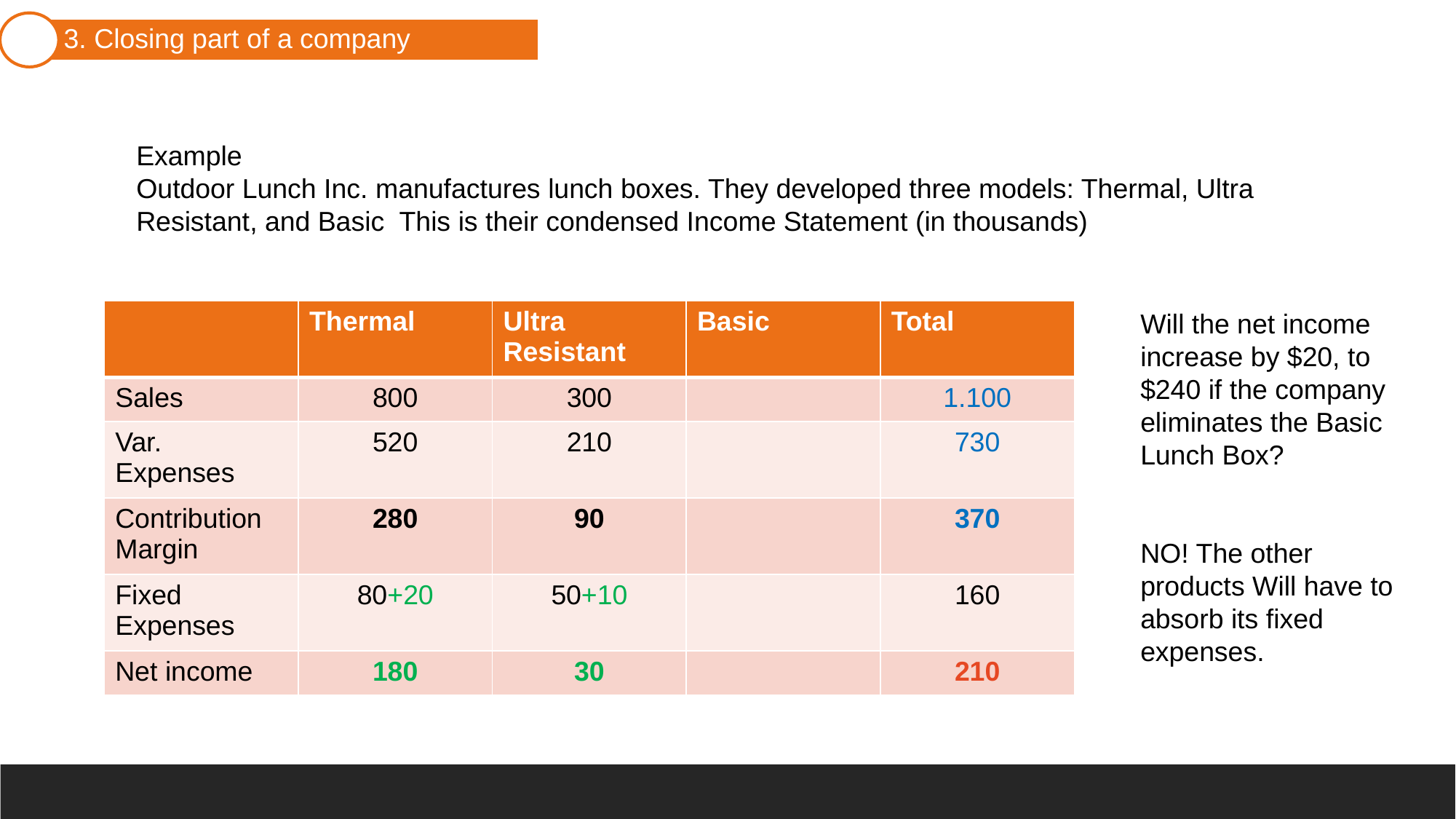

3. Make-Or-Buy Decision

3. Closing part of a company

1. Cost Terminology

Example
Outdoor Lunch Inc. manufactures lunch boxes. They developed three models: Thermal, Ultra Resistant, and Basic  This is their condensed Income Statement (in thousands)

|  | Thermal | Ultra Resistant | Basic | Total |
| --- | --- | --- | --- | --- |
| Sales | 800 | 300 |  | 1.100 |
| Var. Expenses | 520 | 210 |  | 730 |
| Contribution Margin | 280 | 90 |  | 370 |
| Fixed Expenses | 80+20 | 50+10 |  | 160 |
| Net income | 180 | 30 |  | 210 |
Will the net income increase by $20, to $240 if the company eliminates the Basic Lunch Box?

NO! The other products Will have to absorb its fixed expenses.

2. Pricing Decisions